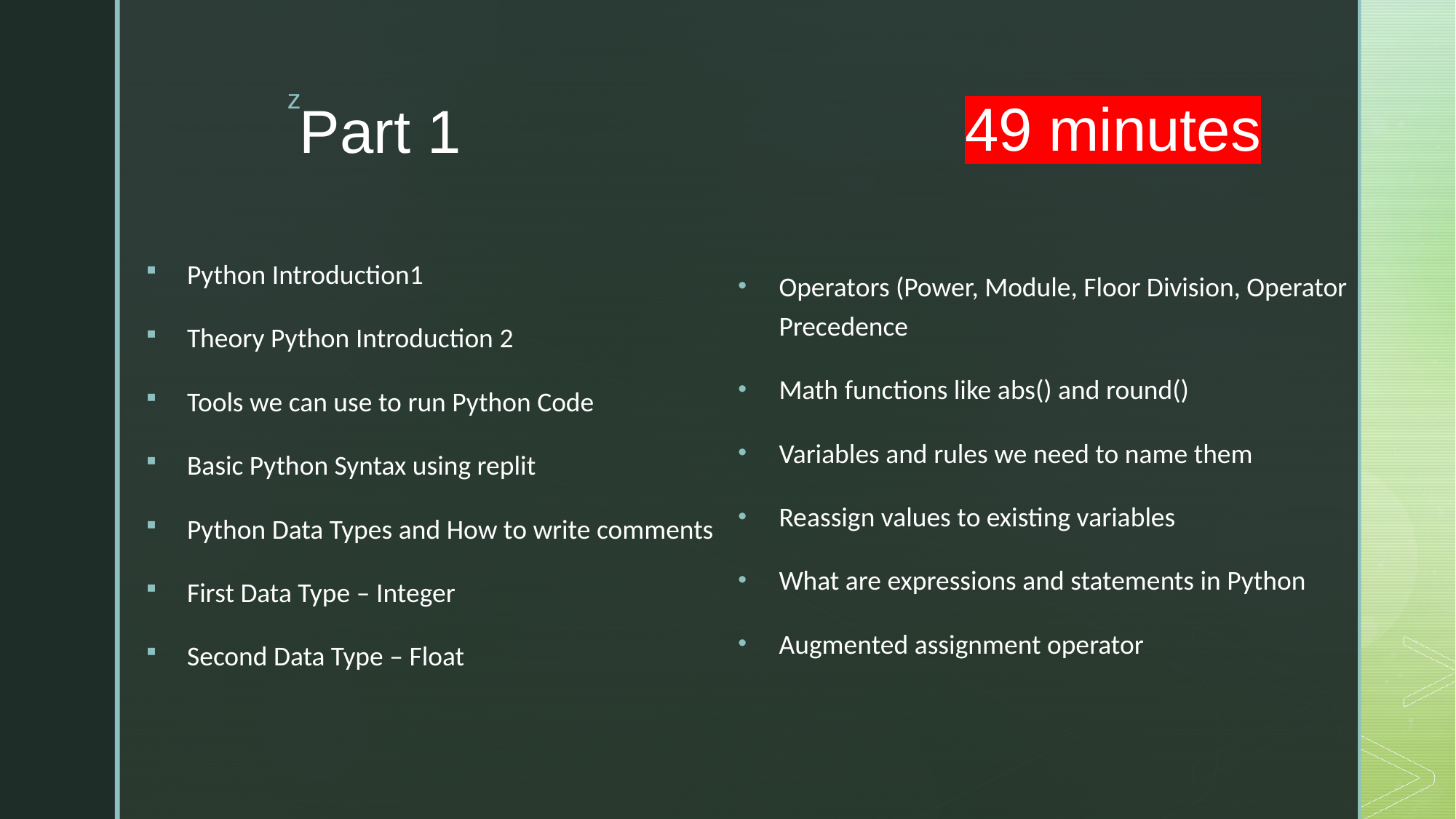

49 minutes
# Part 1
Python Introduction1
Theory Python Introduction 2
Tools we can use to run Python Code
Basic Python Syntax using replit
Python Data Types and How to write comments
First Data Type – Integer
Second Data Type – Float

Operators (Power, Module, Floor Division, Operator Precedence
Math functions like abs() and round()
Variables and rules we need to name them
Reassign values to existing variables
What are expressions and statements in Python
Augmented assignment operator